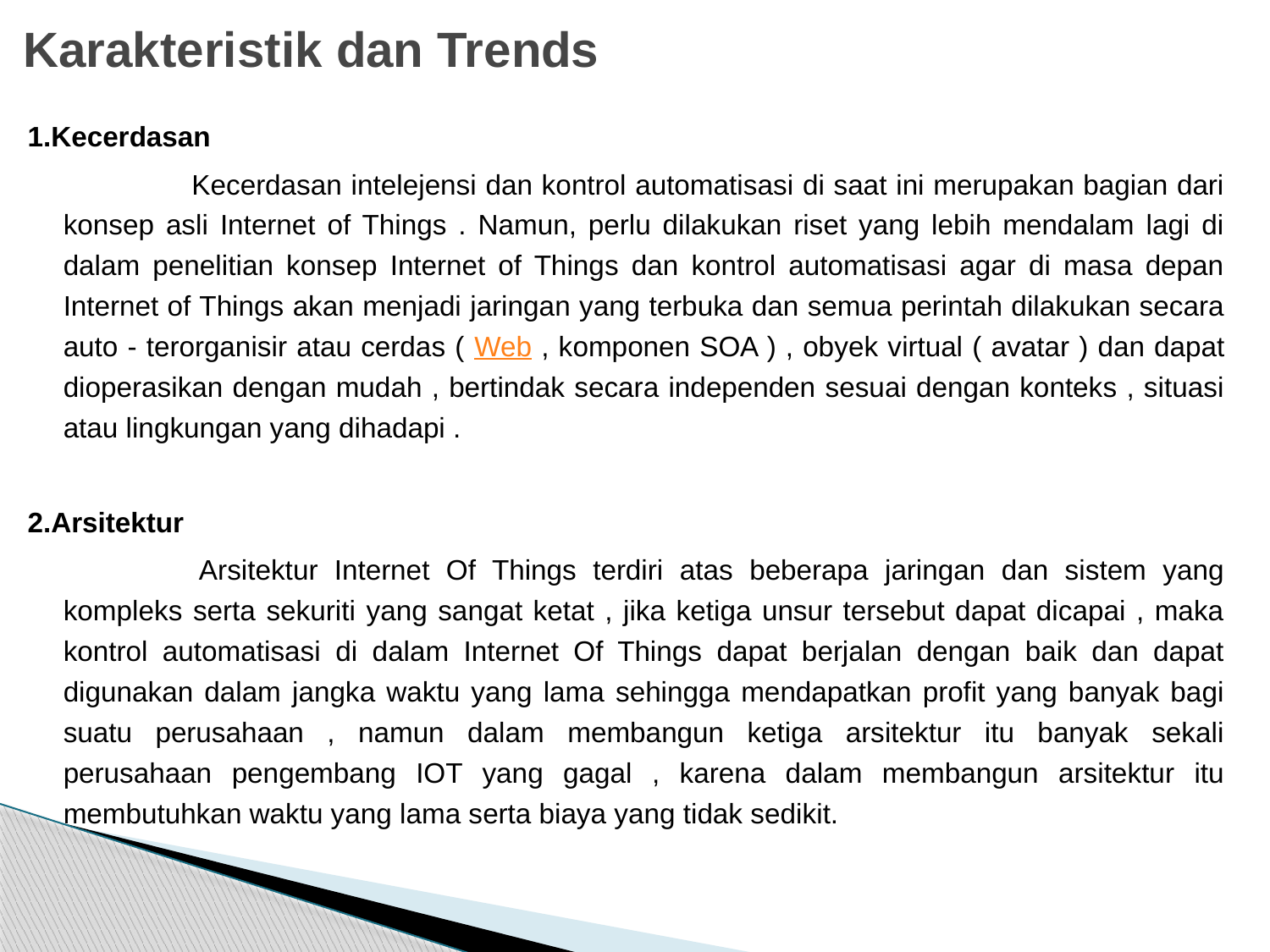

# Karakteristik dan Trends
1.Kecerdasan
 		Kecerdasan intelejensi dan kontrol automatisasi di saat ini merupakan bagian dari konsep asli Internet of Things . Namun, perlu dilakukan riset yang lebih mendalam lagi di dalam penelitian konsep Internet of Things dan kontrol automatisasi agar di masa depan Internet of Things akan menjadi jaringan yang terbuka dan semua perintah dilakukan secara auto - terorganisir atau cerdas ( Web , komponen SOA ) , obyek virtual ( avatar ) dan dapat dioperasikan dengan mudah , bertindak secara independen sesuai dengan konteks , situasi atau lingkungan yang dihadapi .

2.Arsitektur
 		Arsitektur Internet Of Things terdiri atas beberapa jaringan dan sistem yang kompleks serta sekuriti yang sangat ketat , jika ketiga unsur tersebut dapat dicapai , maka kontrol automatisasi di dalam Internet Of Things dapat berjalan dengan baik dan dapat digunakan dalam jangka waktu yang lama sehingga mendapatkan profit yang banyak bagi suatu perusahaan , namun dalam membangun ketiga arsitektur itu banyak sekali perusahaan pengembang IOT yang gagal , karena dalam membangun arsitektur itu membutuhkan waktu yang lama serta biaya yang tidak sedikit.